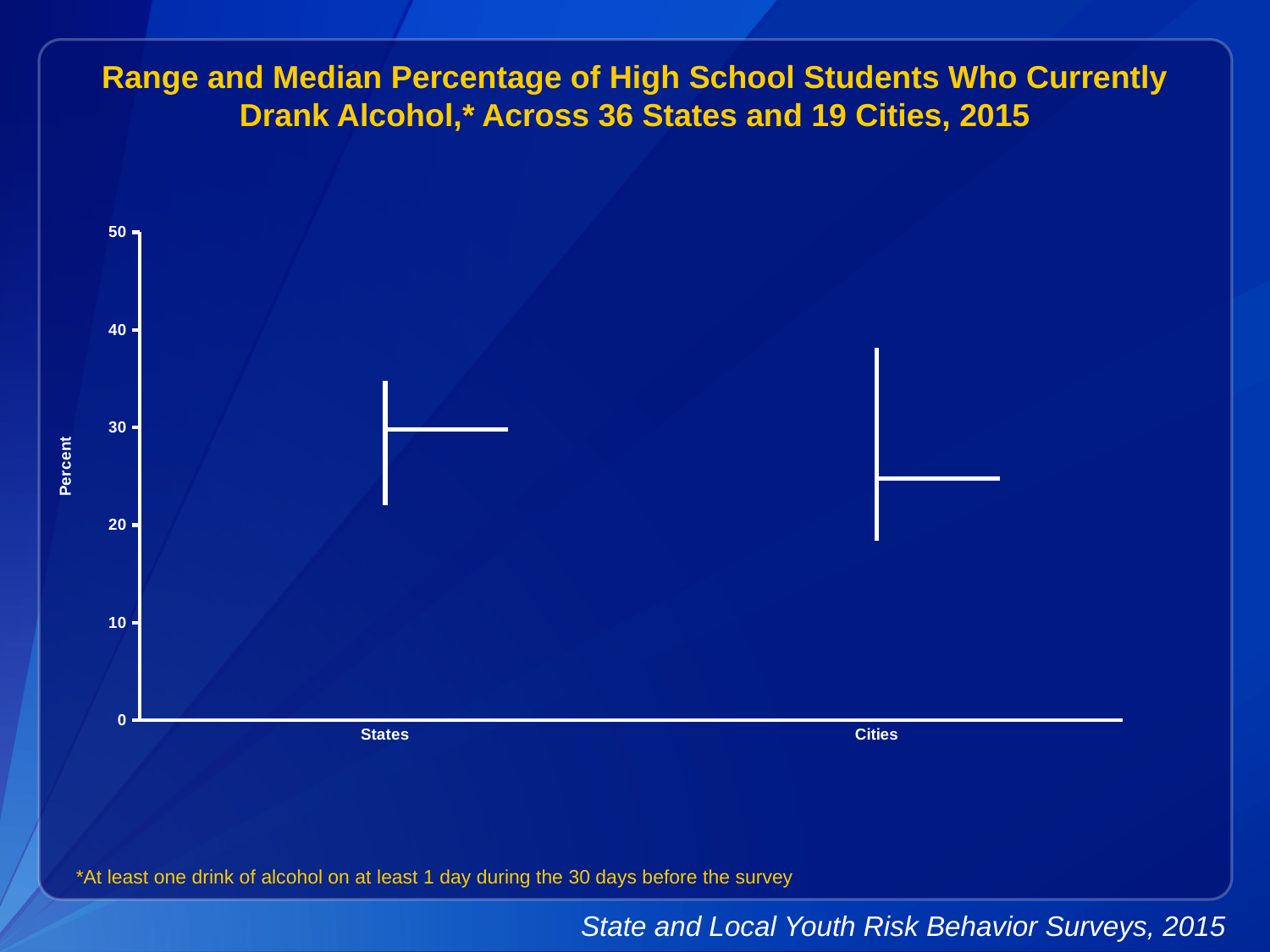

Range and Median Percentage of High School Students Who Currently Drank Alcohol,* Across 36 States and 19 Cities, 2015

[unsupported chart]

*At least one drink of alcohol on at least 1 day during the 30 days before the survey
State and Local Youth Risk Behavior Surveys, 2015